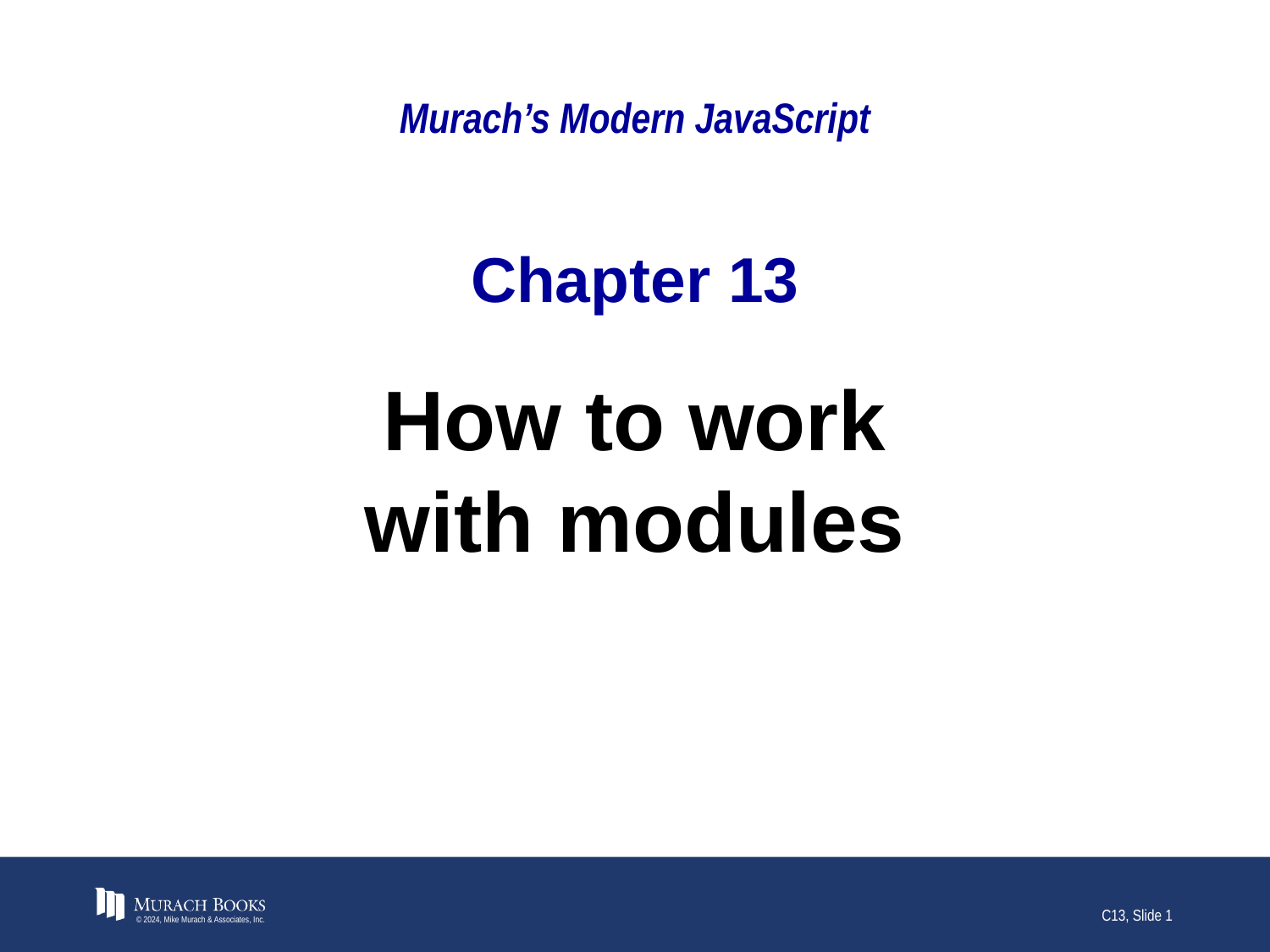

# Murach’s Modern JavaScript
Chapter 13
How to work
with modules
© 2024, Mike Murach & Associates, Inc.

C13, Slide 1